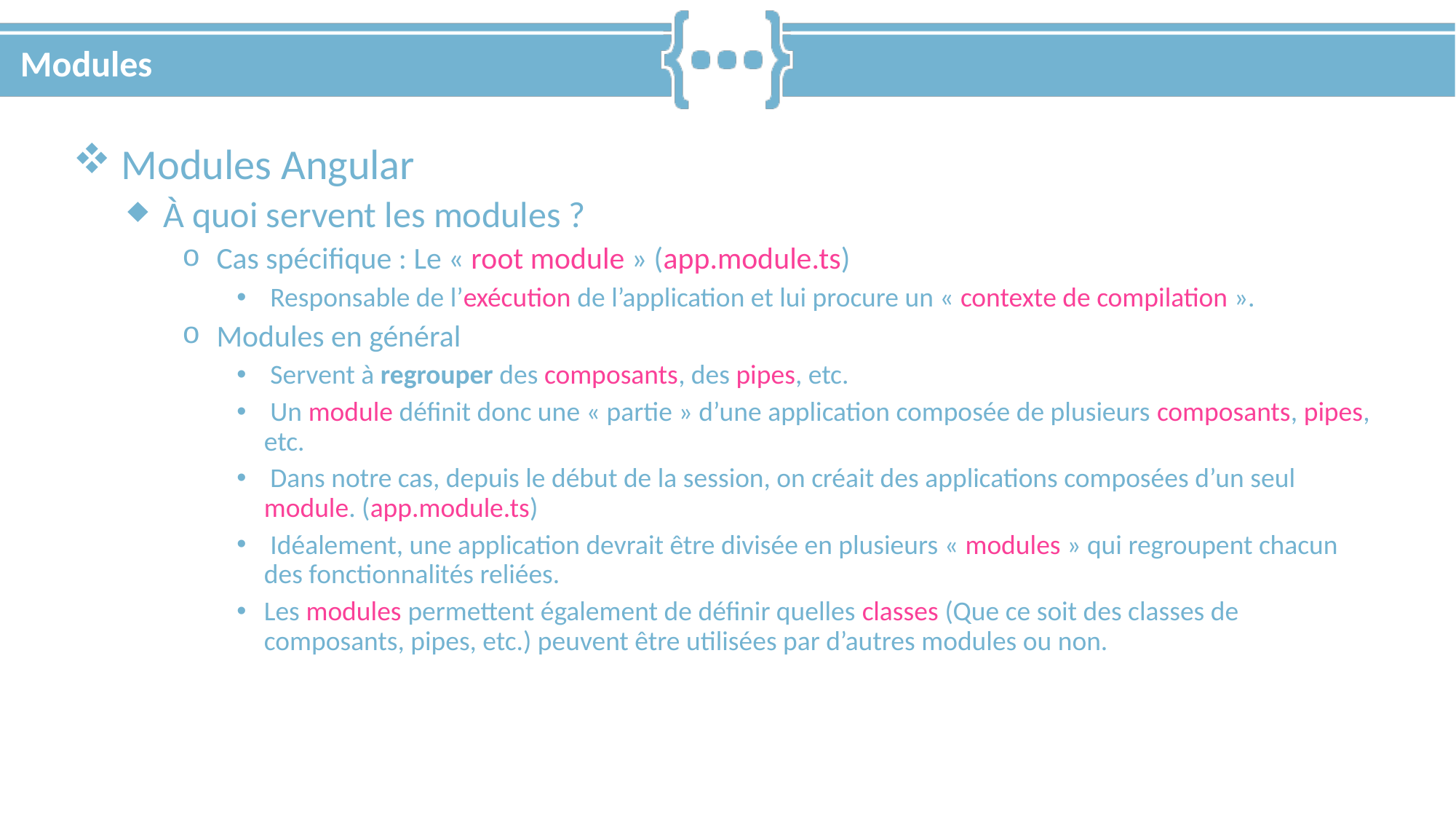

# Modules
 Modules Angular
 À quoi servent les modules ?
 Cas spécifique : Le « root module » (app.module.ts)
 Responsable de l’exécution de l’application et lui procure un « contexte de compilation ».
 Modules en général
 Servent à regrouper des composants, des pipes, etc.
 Un module définit donc une « partie » d’une application composée de plusieurs composants, pipes, etc.
 Dans notre cas, depuis le début de la session, on créait des applications composées d’un seul module. (app.module.ts)
 Idéalement, une application devrait être divisée en plusieurs « modules » qui regroupent chacun des fonctionnalités reliées.
Les modules permettent également de définir quelles classes (Que ce soit des classes de composants, pipes, etc.) peuvent être utilisées par d’autres modules ou non.